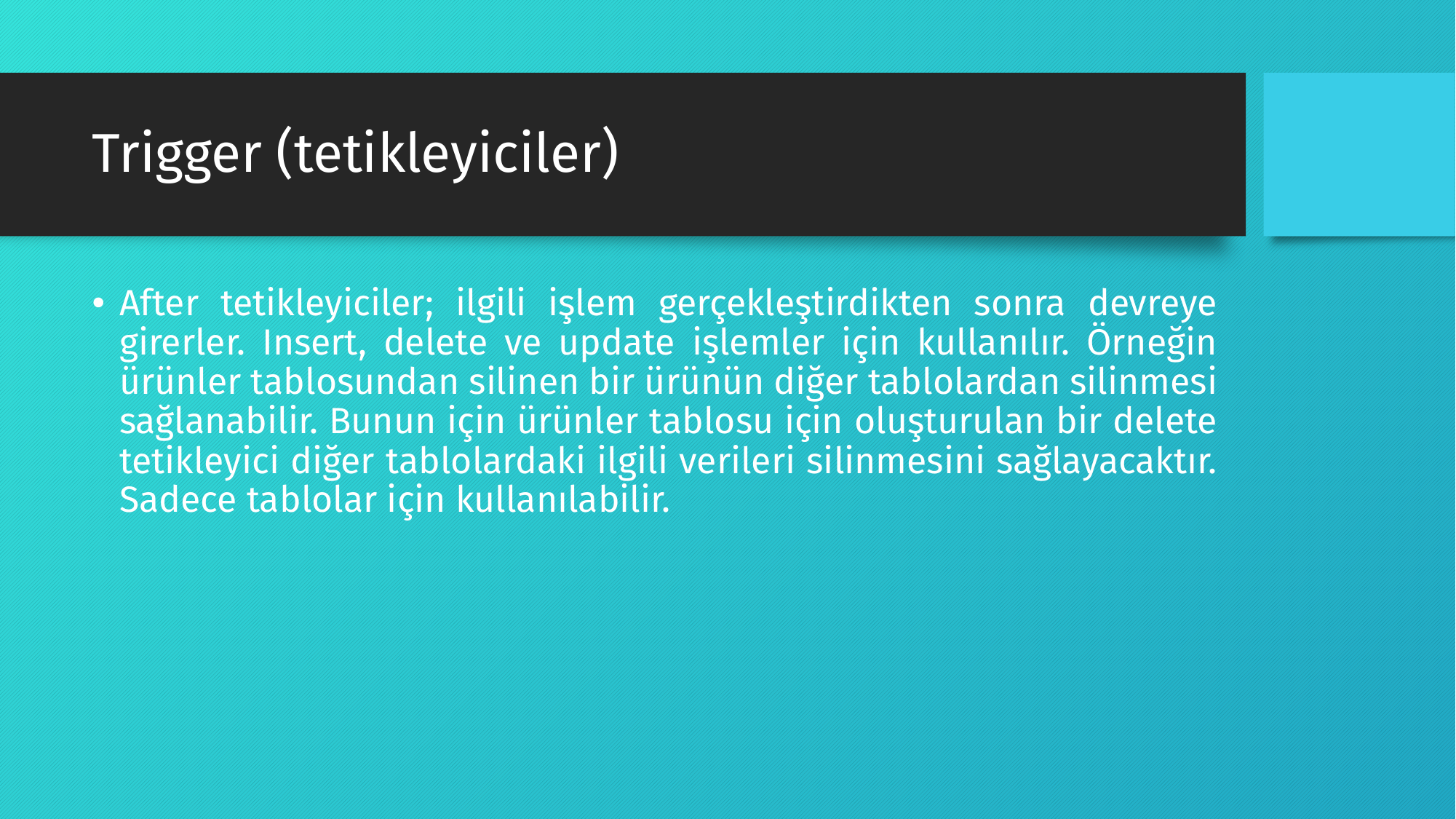

# Trigger (tetikleyiciler)
After tetikleyiciler; ilgili işlem gerçekleştirdikten sonra devreye girerler. Insert, delete ve update işlemler için kullanılır. Örneğin ürünler tablosundan silinen bir ürünün diğer tablolardan silinmesi sağlanabilir. Bunun için ürünler tablosu için oluşturulan bir delete tetikleyici diğer tablolardaki ilgili verileri silinmesini sağlayacaktır. Sadece tablolar için kullanılabilir.